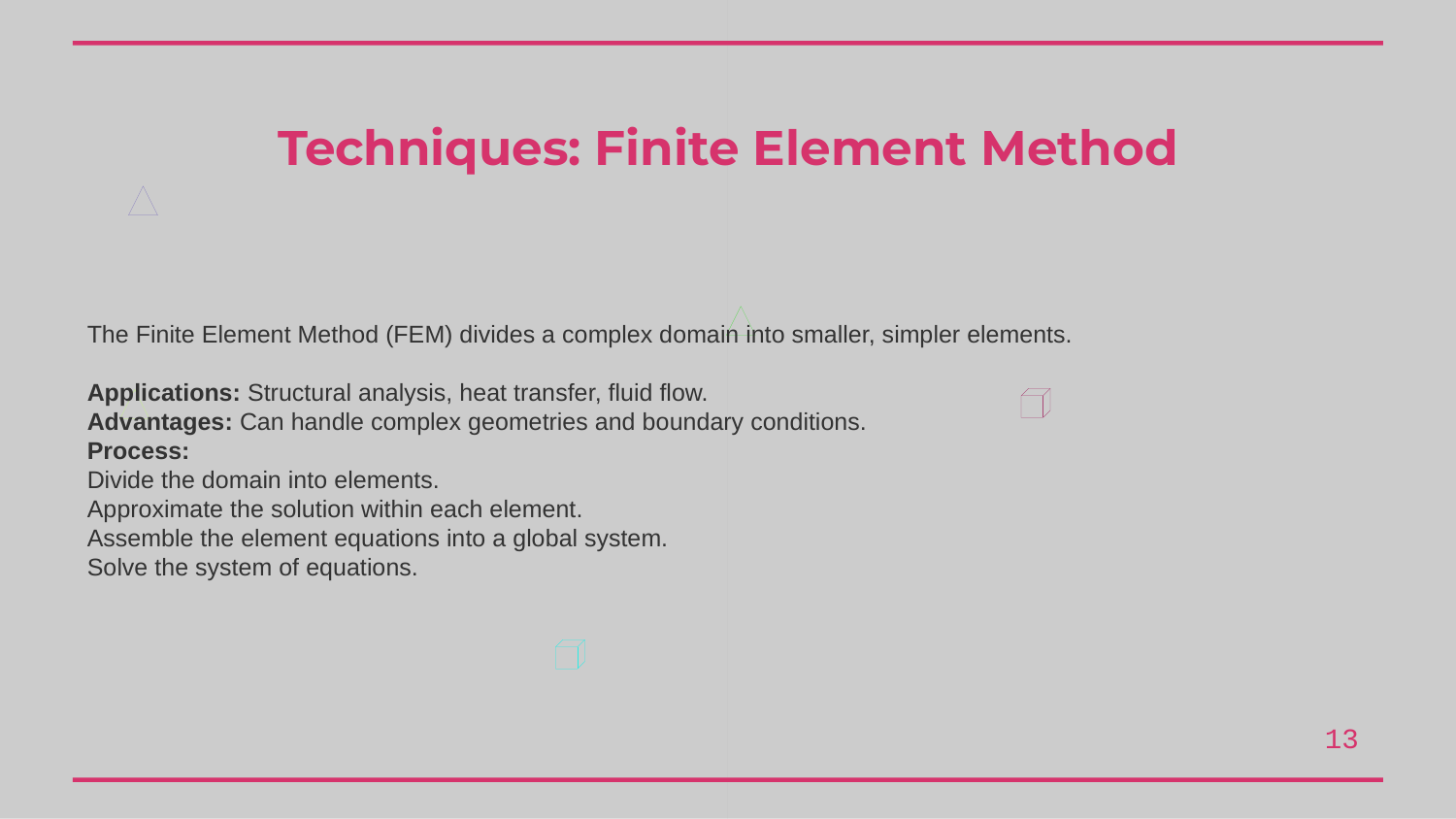

Techniques: Finite Element Method

The Finite Element Method (FEM) divides a complex domain into smaller, simpler elements.

Applications: Structural analysis, heat transfer, fluid flow.
Advantages: Can handle complex geometries and boundary conditions.
Process:
Divide the domain into elements.
Approximate the solution within each element.
Assemble the element equations into a global system.
Solve the system of equations.

13